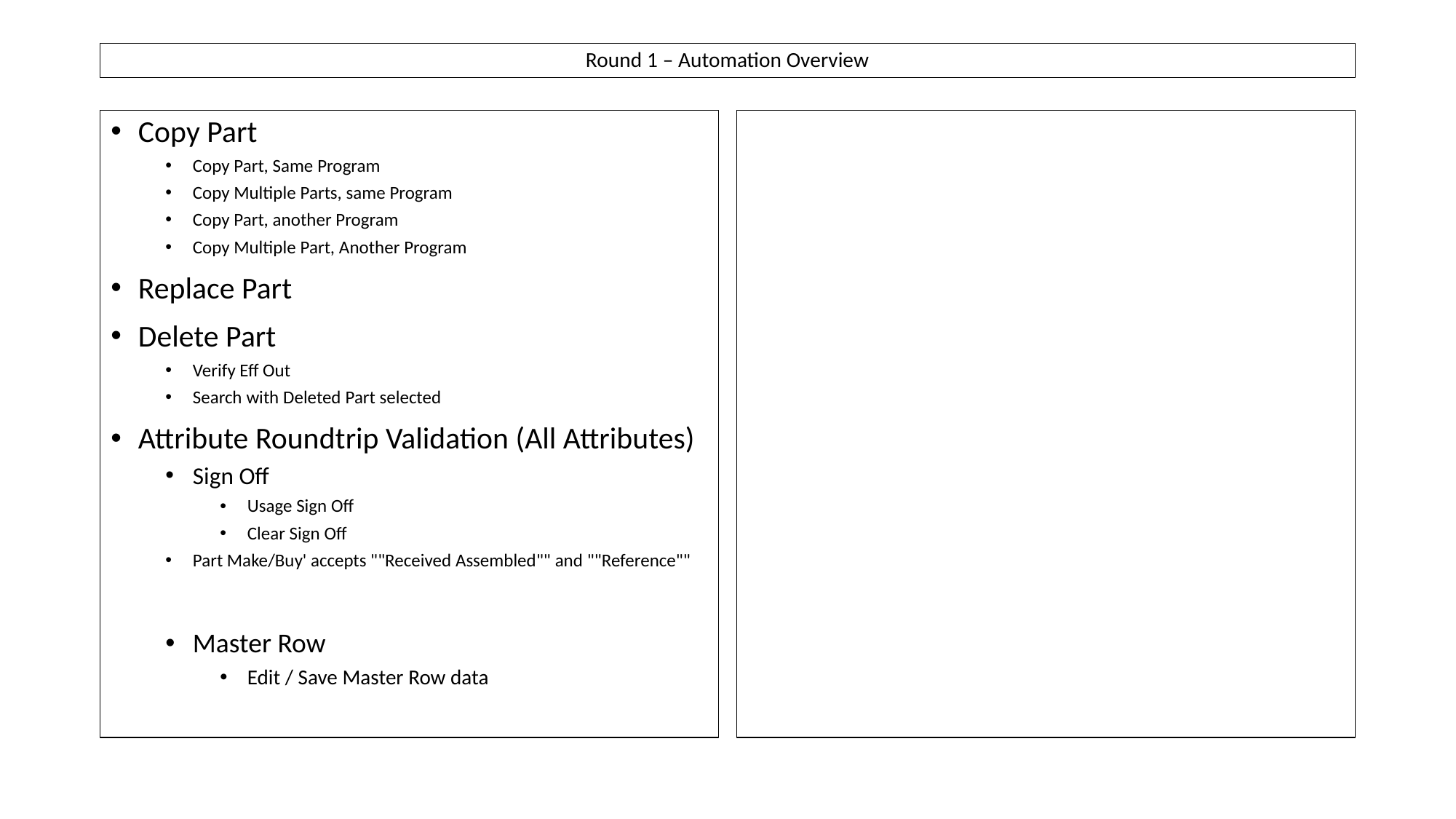

# Round 1 – Automation Overview
Copy Part
Copy Part, Same Program
Copy Multiple Parts, same Program
Copy Part, another Program
Copy Multiple Part, Another Program
Replace Part
Delete Part
Verify Eff Out
Search with Deleted Part selected
Attribute Roundtrip Validation (All Attributes)
Sign Off
Usage Sign Off
Clear Sign Off
Part Make/Buy' accepts ""Received Assembled"" and ""Reference""

Master Row
Edit / Save Master Row data